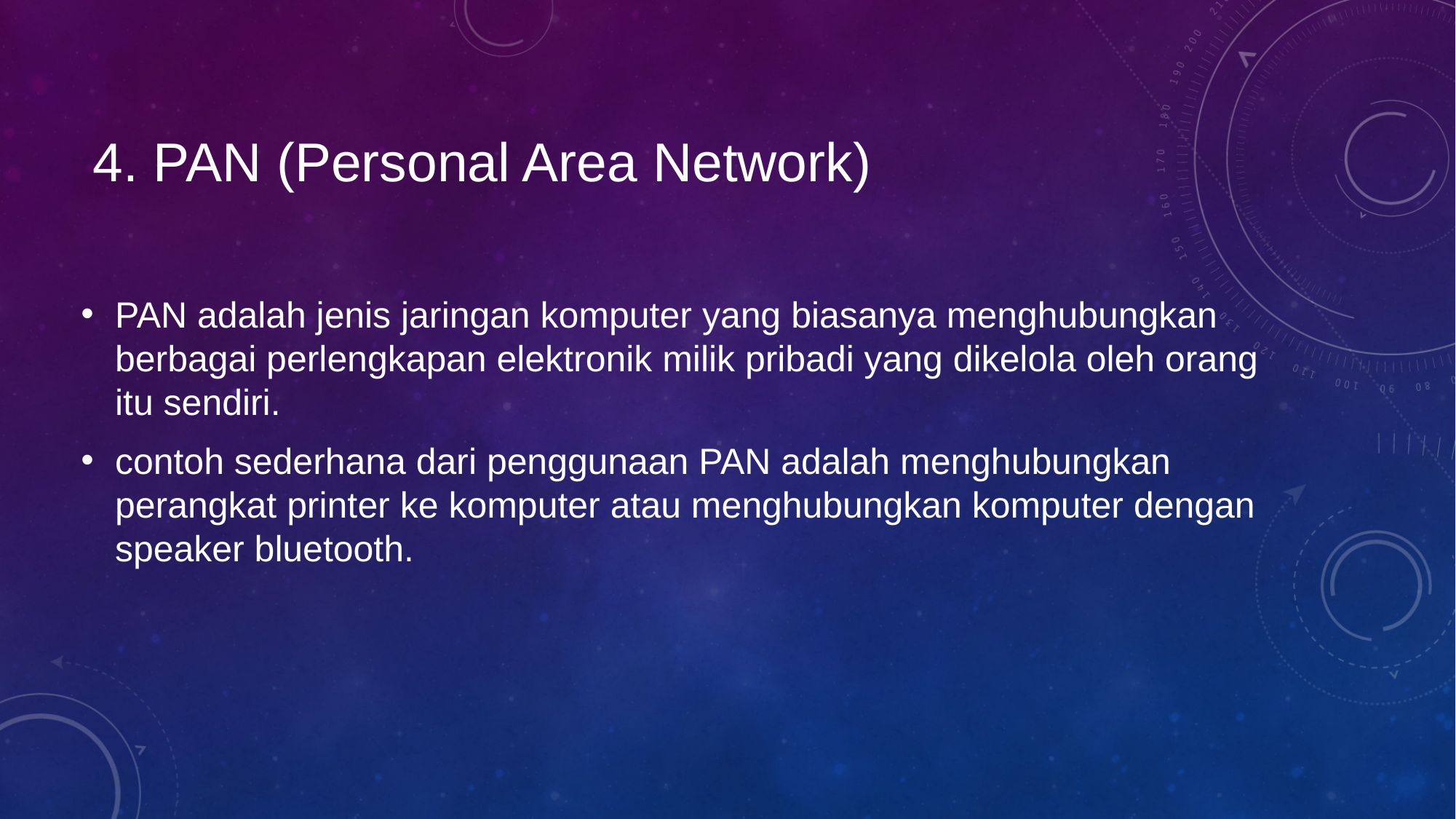

# 4. PAN (Personal Area Network)
PAN adalah jenis jaringan komputer yang biasanya menghubungkan berbagai perlengkapan elektronik milik pribadi yang dikelola oleh orang itu sendiri.
contoh sederhana dari penggunaan PAN adalah menghubungkan perangkat printer ke komputer atau menghubungkan komputer dengan speaker bluetooth.